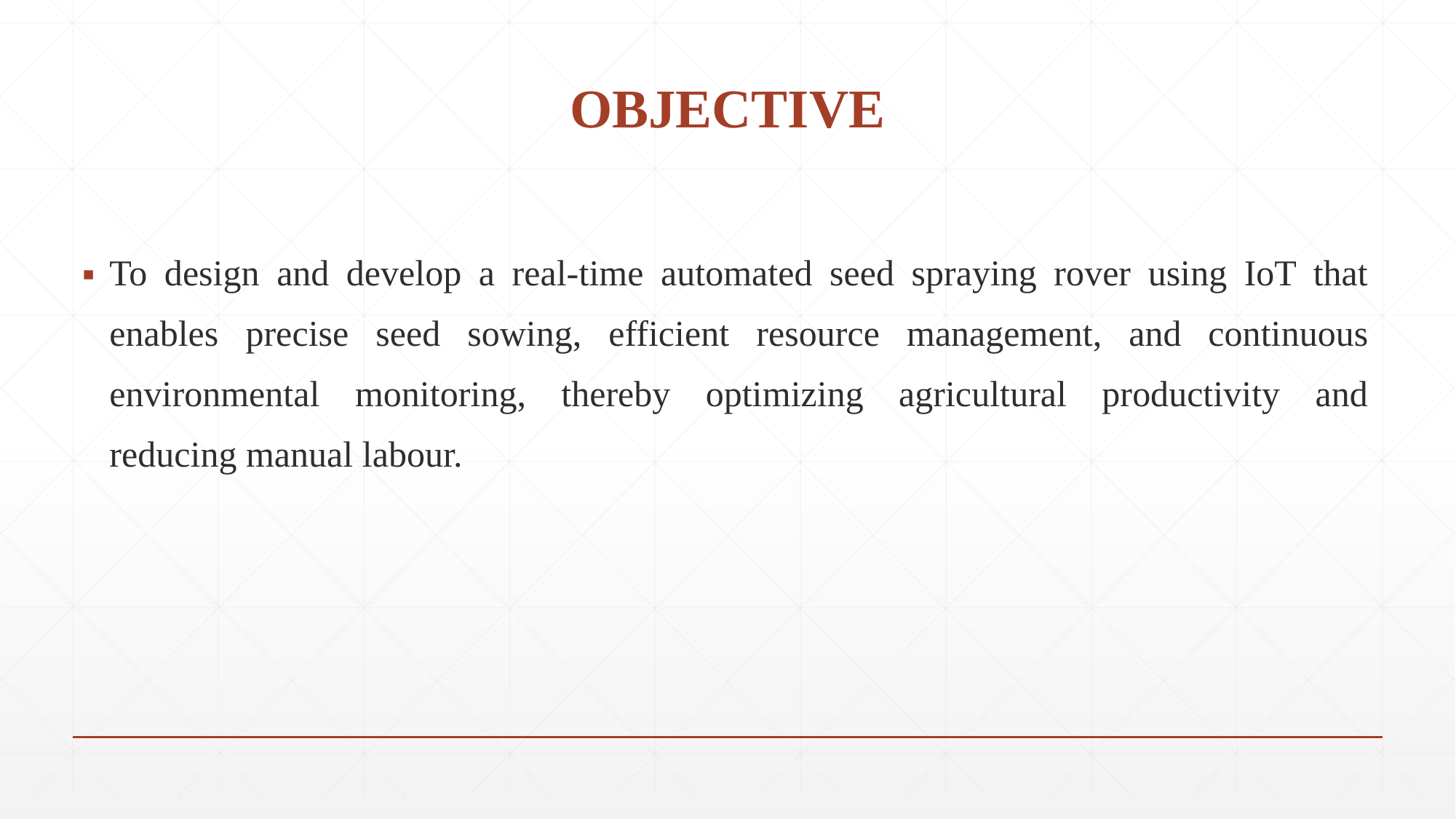

# OBJECTIVE
To design and develop a real-time automated seed spraying rover using IoT that enables precise seed sowing, efficient resource management, and continuous environmental monitoring, thereby optimizing agricultural productivity and reducing manual labour.